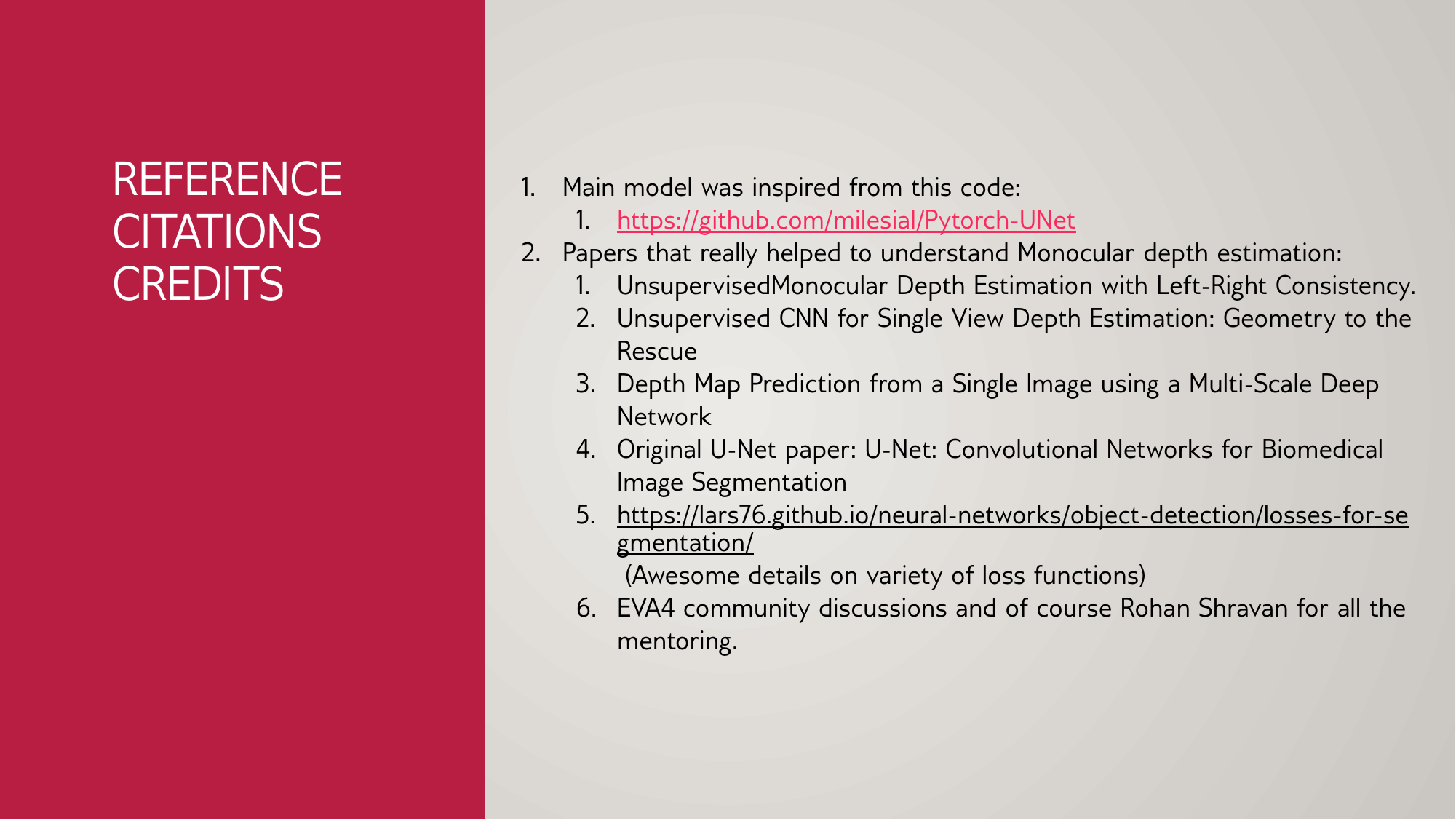

# Reference CITATIONS CREDITS
Main model was inspired from this code:
https://github.com/milesial/Pytorch-UNet
Papers that really helped to understand Monocular depth estimation:
UnsupervisedMonocular Depth Estimation with Left-Right Consistency.
Unsupervised CNN for Single View Depth Estimation: Geometry to the Rescue
Depth Map Prediction from a Single Image using a Multi-Scale Deep Network
Original U-Net paper: U-Net: Convolutional Networks for Biomedical Image Segmentation
https://lars76.github.io/neural-networks/object-detection/losses-for-segmentation/ (Awesome details on variety of loss functions)
EVA4 community discussions and of course Rohan Shravan for all the mentoring.